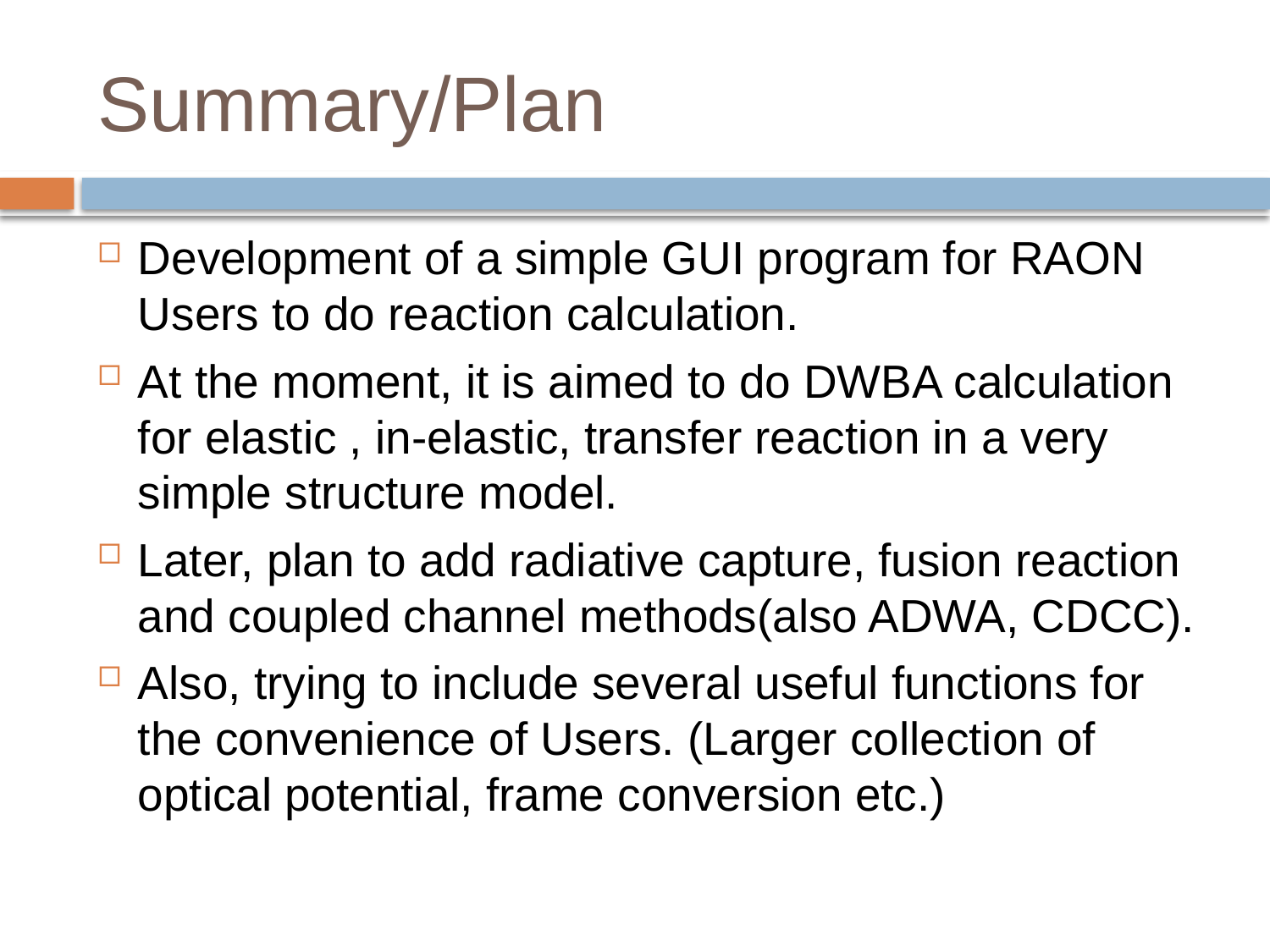

# Summary/Plan
Development of a simple GUI program for RAON Users to do reaction calculation.
At the moment, it is aimed to do DWBA calculation for elastic , in-elastic, transfer reaction in a very simple structure model.
Later, plan to add radiative capture, fusion reaction and coupled channel methods(also ADWA, CDCC).
Also, trying to include several useful functions for the convenience of Users. (Larger collection of optical potential, frame conversion etc.)